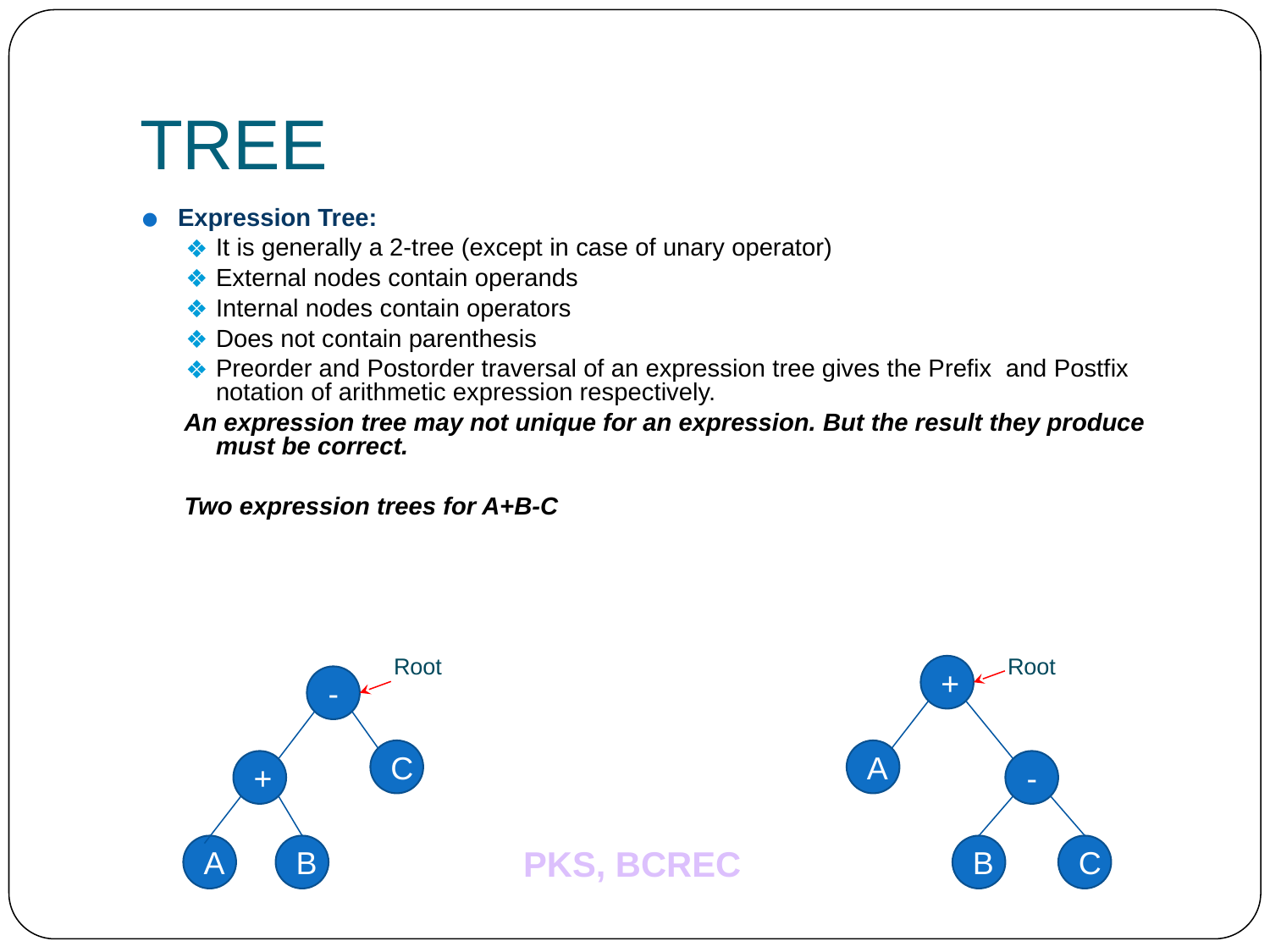

# TREE
Expression Tree:
It is generally a 2-tree (except in case of unary operator)
External nodes contain operands
Internal nodes contain operators
Does not contain parenthesis
Preorder and Postorder traversal of an expression tree gives the Prefix  and Postfix notation of arithmetic expression respectively.
An expression tree may not unique for an expression. But the result they produce must be correct.

Two expression trees for A+B-C
Root
Root
+
-
C
A
+
-
A
B
B
C